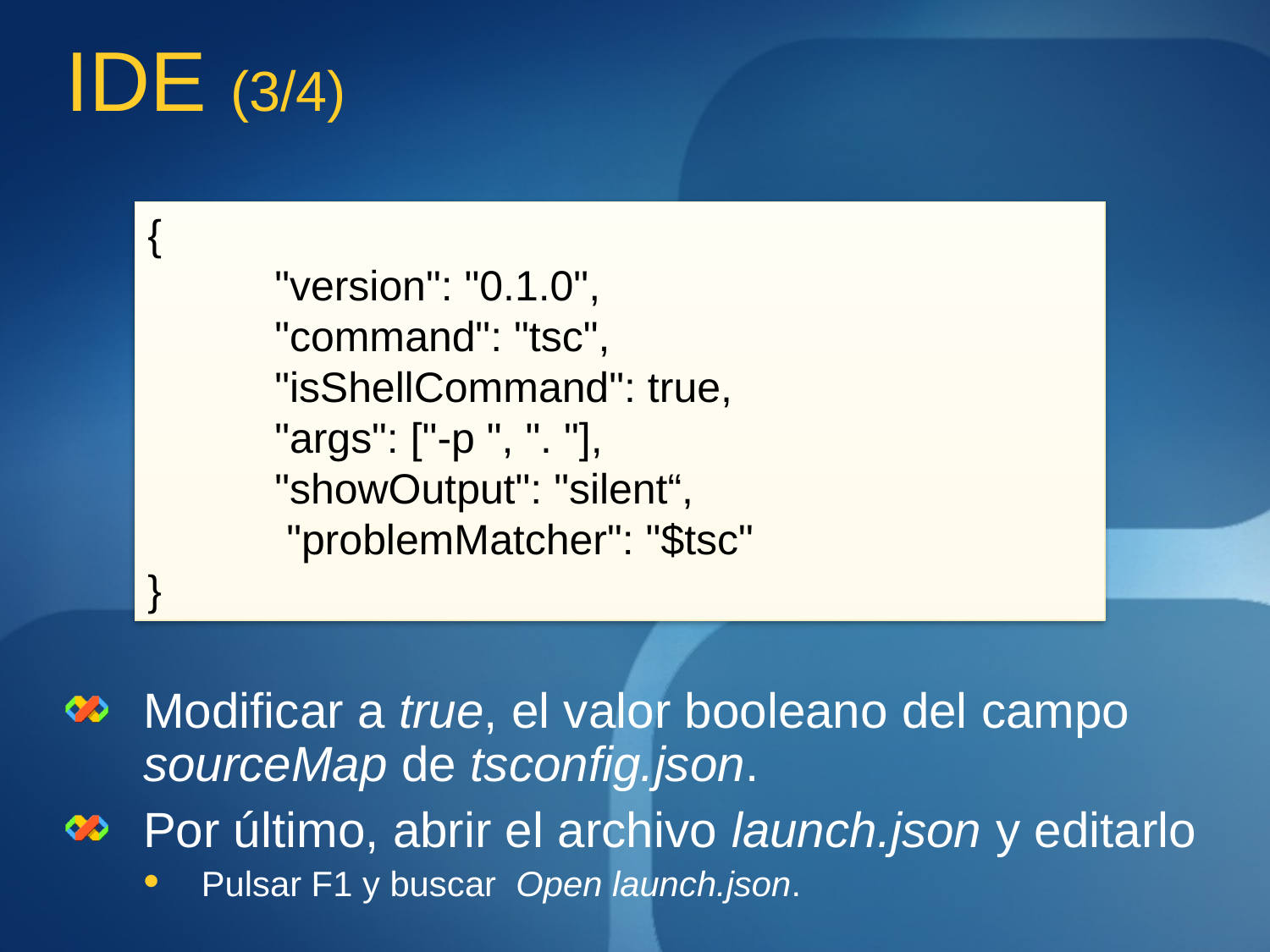

# IDE (3/4)
{
	"version": "0.1.0",
	"command": "tsc",
	"isShellCommand": true,
	"args": ["-p ", ". "],
	"showOutput": "silent“,
	 "problemMatcher": "$tsc"
}
Modificar a true, el valor booleano del campo sourceMap de tsconfig.json.
Por último, abrir el archivo launch.json y editarlo
Pulsar F1 y buscar  Open launch.json.